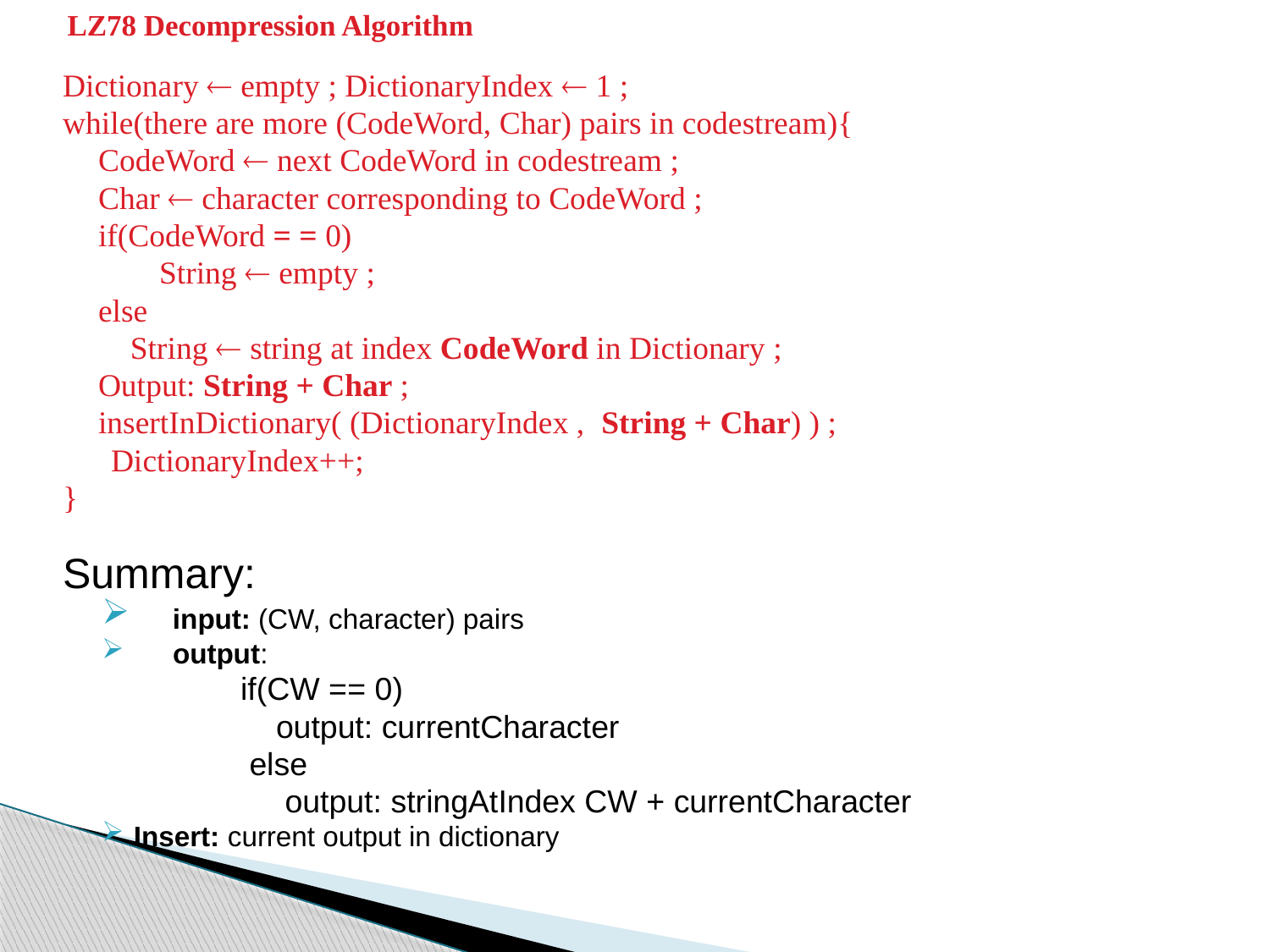

# LZ78 Decompression Algorithm
Dictionary ← empty ; DictionaryIndex ← 1 ;
while(there are more (CodeWord, Char) pairs in codestream){
	CodeWord ← next CodeWord in codestream ;
	Char ← character corresponding to CodeWord ;
	if(CodeWord = = 0)
            String ← empty ;
	else
	    String ← string at index CodeWord in Dictionary ;
	Output: String + Char ;
	insertInDictionary( (DictionaryIndex ,  String + Char) ) ;
      DictionaryIndex++;
}

Summary:
    input: (CW, character) pairs
     output:
                    if(CW == 0)
                        output: currentCharacter
                     else
                         output: stringAtIndex CW + currentCharacter
Insert: current output in dictionary